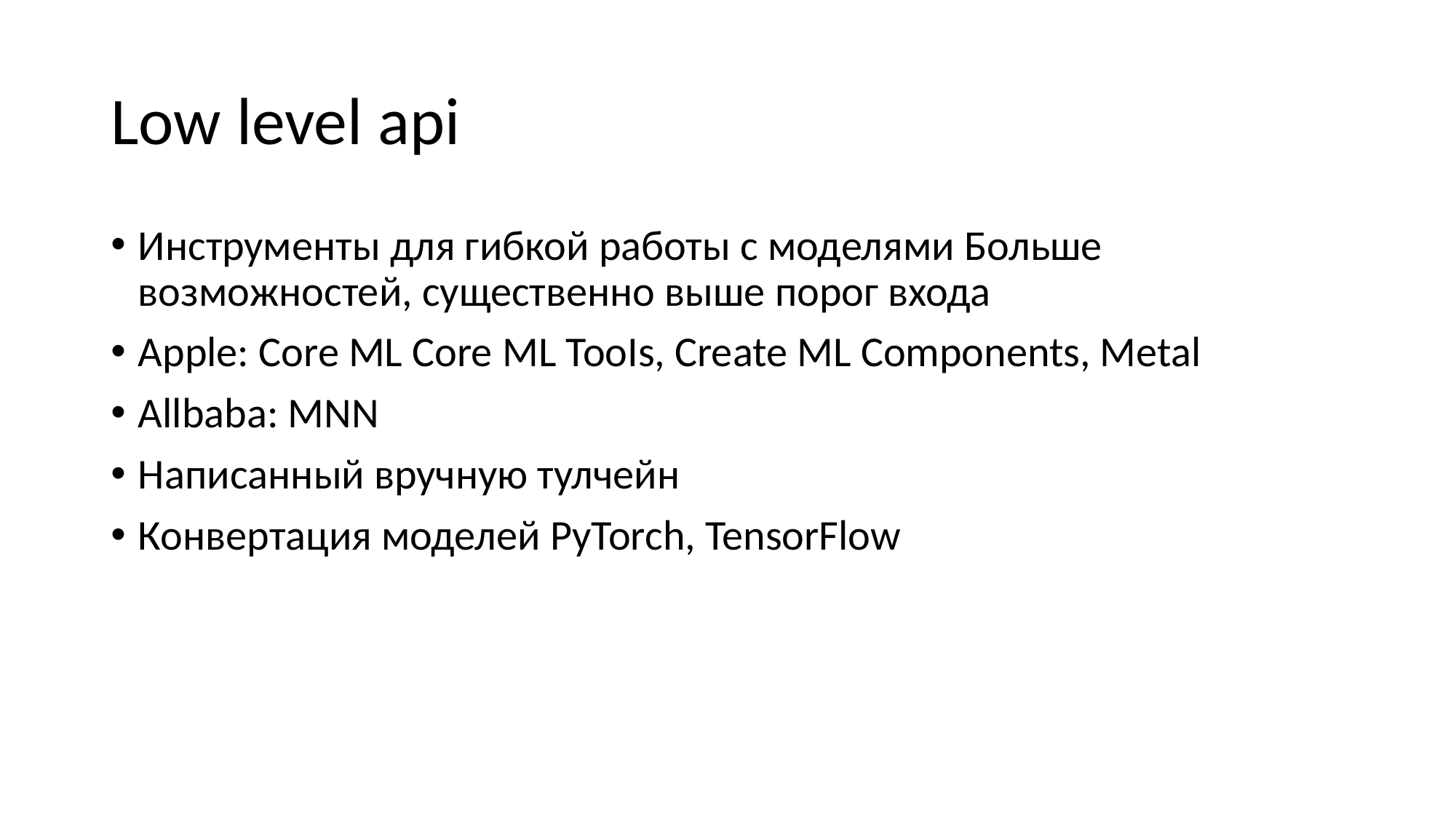

# Low level api
Инструменты для гибкой работы с моделями Больше возможностей, существенно выше порог входа
Apple: Core ML Core ML TooIs, Create ML Components, Metal
Allbaba: MNN
Написанный вручную тулчейн
Конвертация моделей PyTorch, TensorFlow